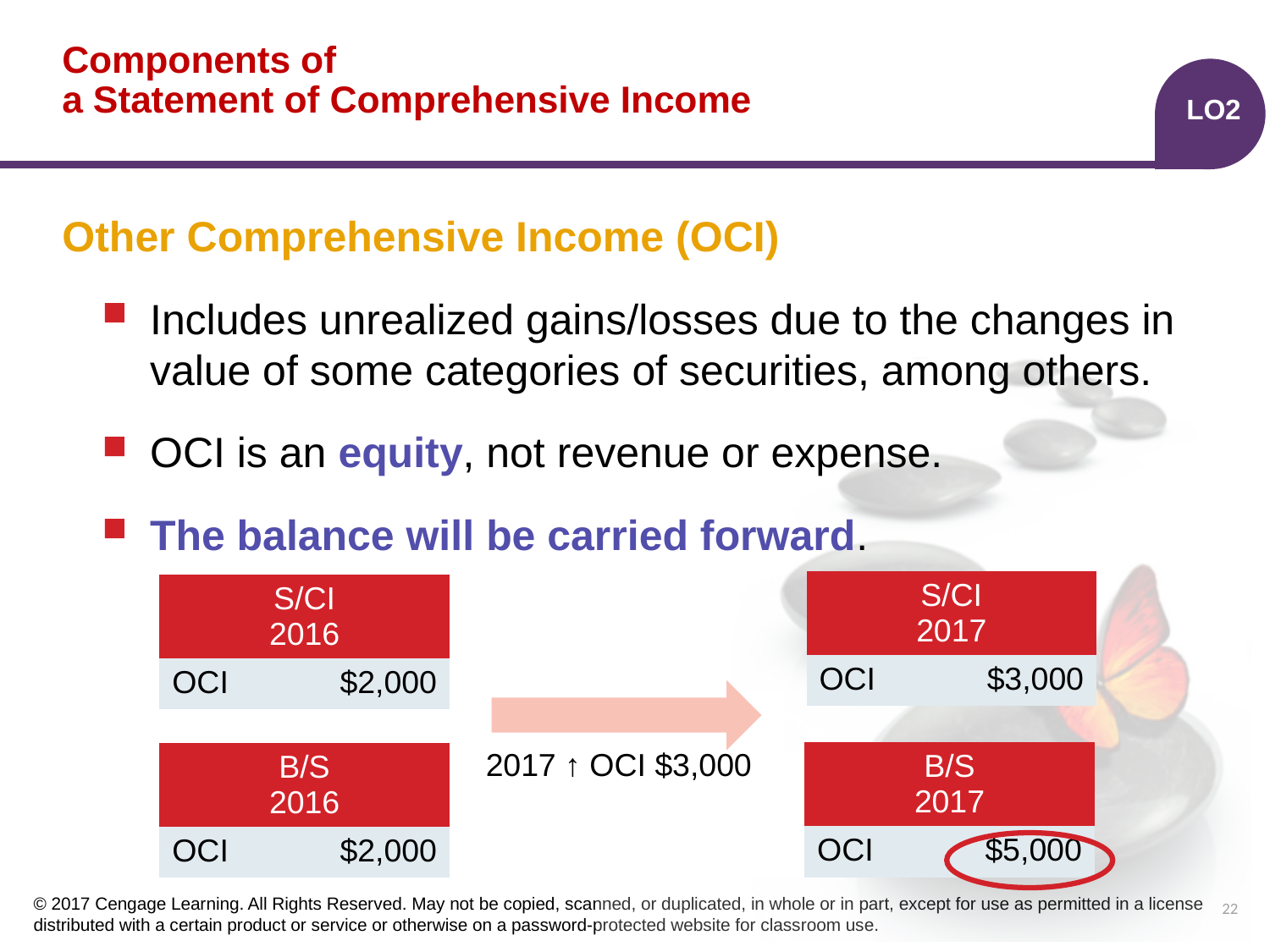

# Components of a Statement of Comprehensive Income
LO2
Other Comprehensive Income (OCI)
Includes unrealized gains/losses due to the changes in value of some categories of securities, among others.
OCI is an equity, not revenue or expense.
The balance will be carried forward.
| S/CI 2017 |  |
| --- | --- |
| OCI | $3,000 |
| S/CI 2016 |  |
| --- | --- |
| OCI | $2,000 |

2017 ↑ OCI $3,000
| B/S 2017 |  |
| --- | --- |
| OCI | $5,000 |
| B/S 2016 |  |
| --- | --- |
| OCI | $2,000 |

22